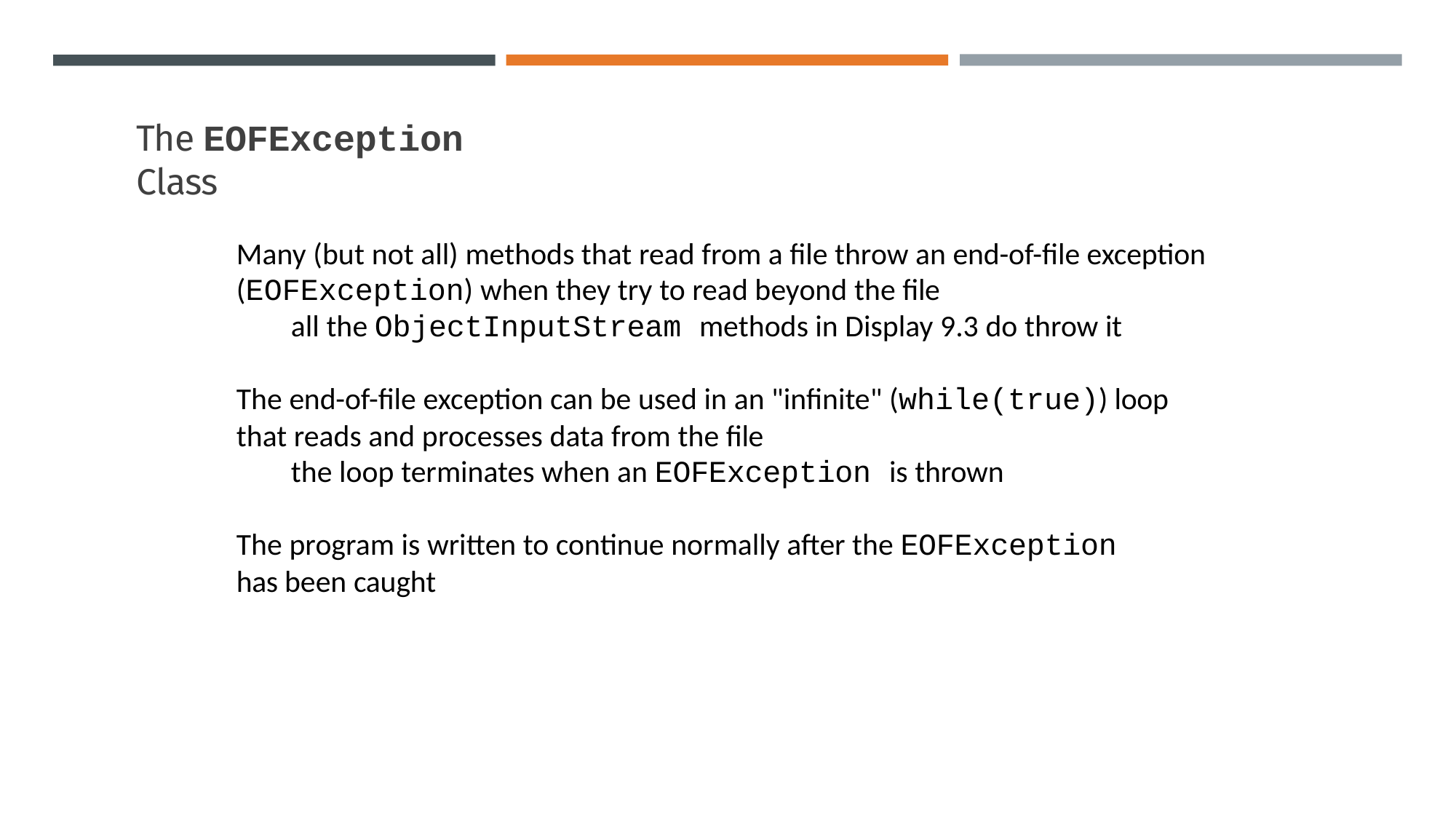

# The EOFException Class
Many (but not all) methods that read from a file throw an end-of-file exception
(EOFException) when they try to read beyond the file
all the ObjectInputStream methods in Display 9.3 do throw it
The end-of-file exception can be used in an "infinite" (while(true)) loop
that reads and processes data from the file
the loop terminates when an EOFException is thrown
The program is written to continue normally after the EOFException has been caught